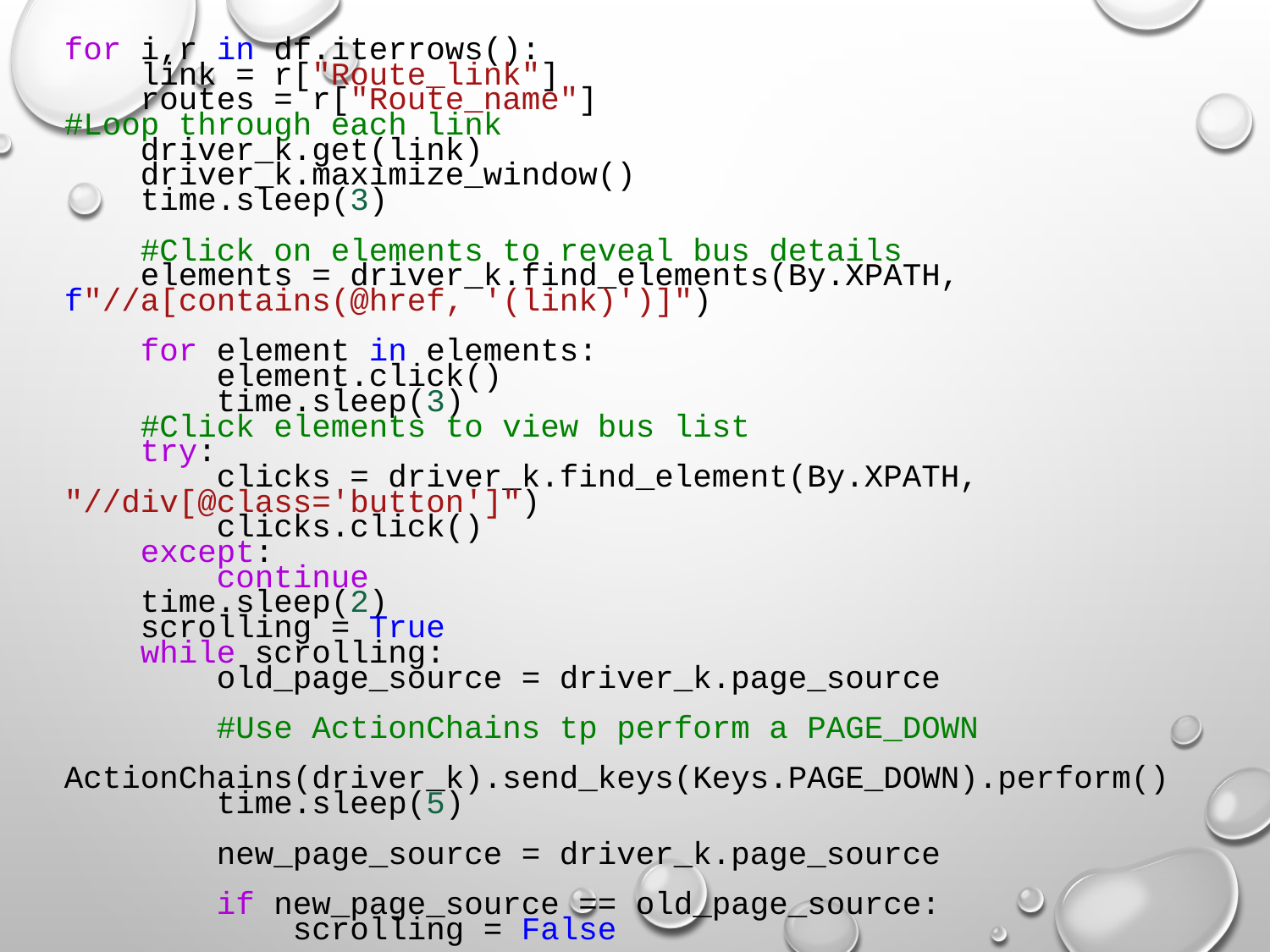

for i,r in df.iterrows():
    link = r["Route_link"]
    routes = r["Route_name"]
#Loop through each link
    driver_k.get(link)
    driver_k.maximize_window()
    time.sleep(3)

    #Click on elements to reveal bus details
    elements = driver_k.find_elements(By.XPATH, f"//a[contains(@href, '(link)')]")

    for element in elements:
        element.click()
        time.sleep(3)
    #Click elements to view bus list
    try:
        clicks = driver_k.find_element(By.XPATH, "//div[@class='button']")
        clicks.click()
    except:
        continue
    time.sleep(2)
    scrolling = True
    while scrolling:
        old_page_source = driver_k.page_source

        #Use ActionChains tp perform a PAGE_DOWN
        ActionChains(driver_k).send_keys(Keys.PAGE_DOWN).perform()
        time.sleep(5)

        new_page_source = driver_k.page_source

        if new_page_source == old_page_source:
            scrolling = False